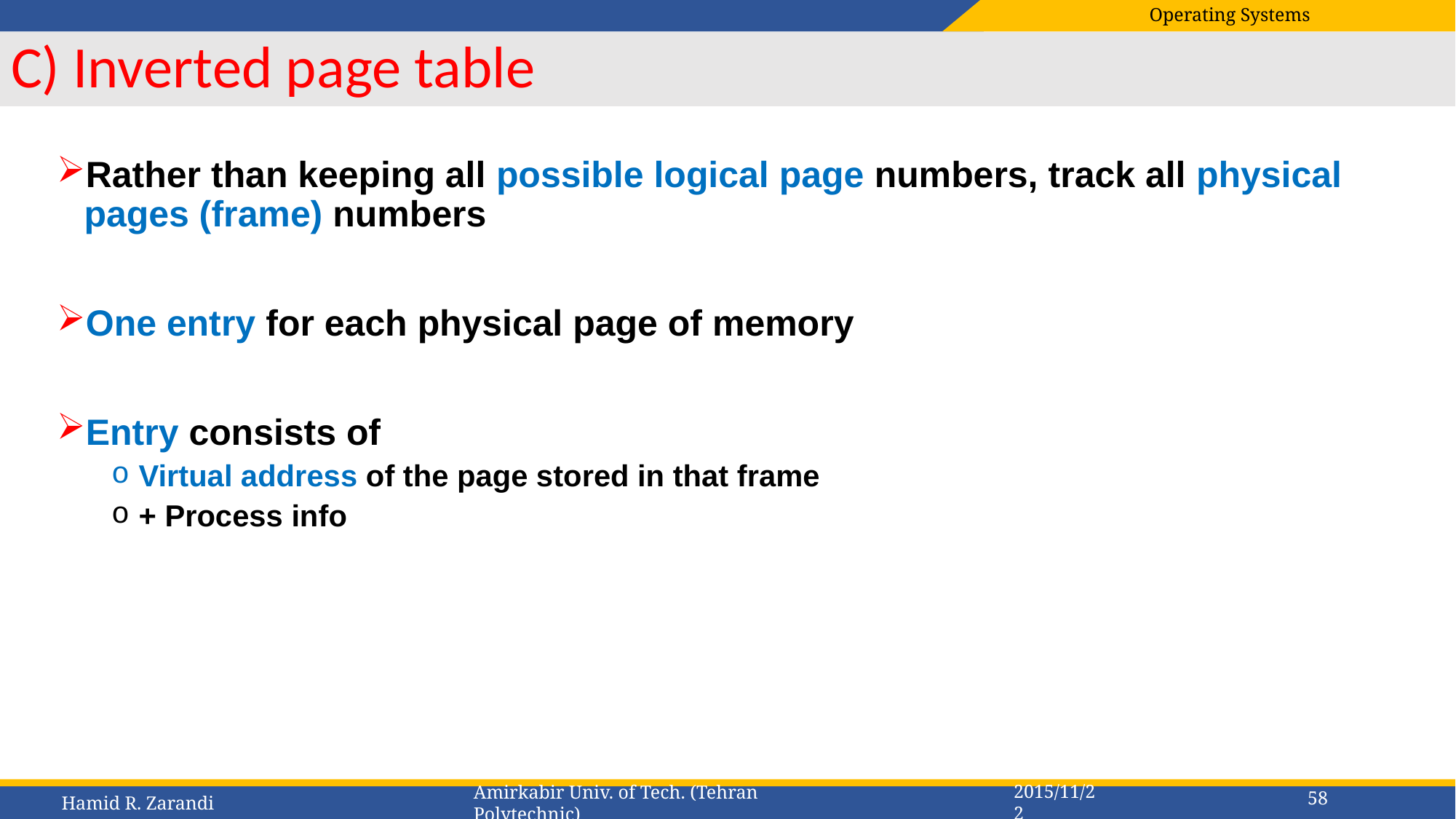

# C) Inverted page table
Rather than keeping all possible logical page numbers, track all physical pages (frame) numbers

One entry for each physical page of memory

Entry consists of
Virtual address of the page stored in that frame
+ Process info